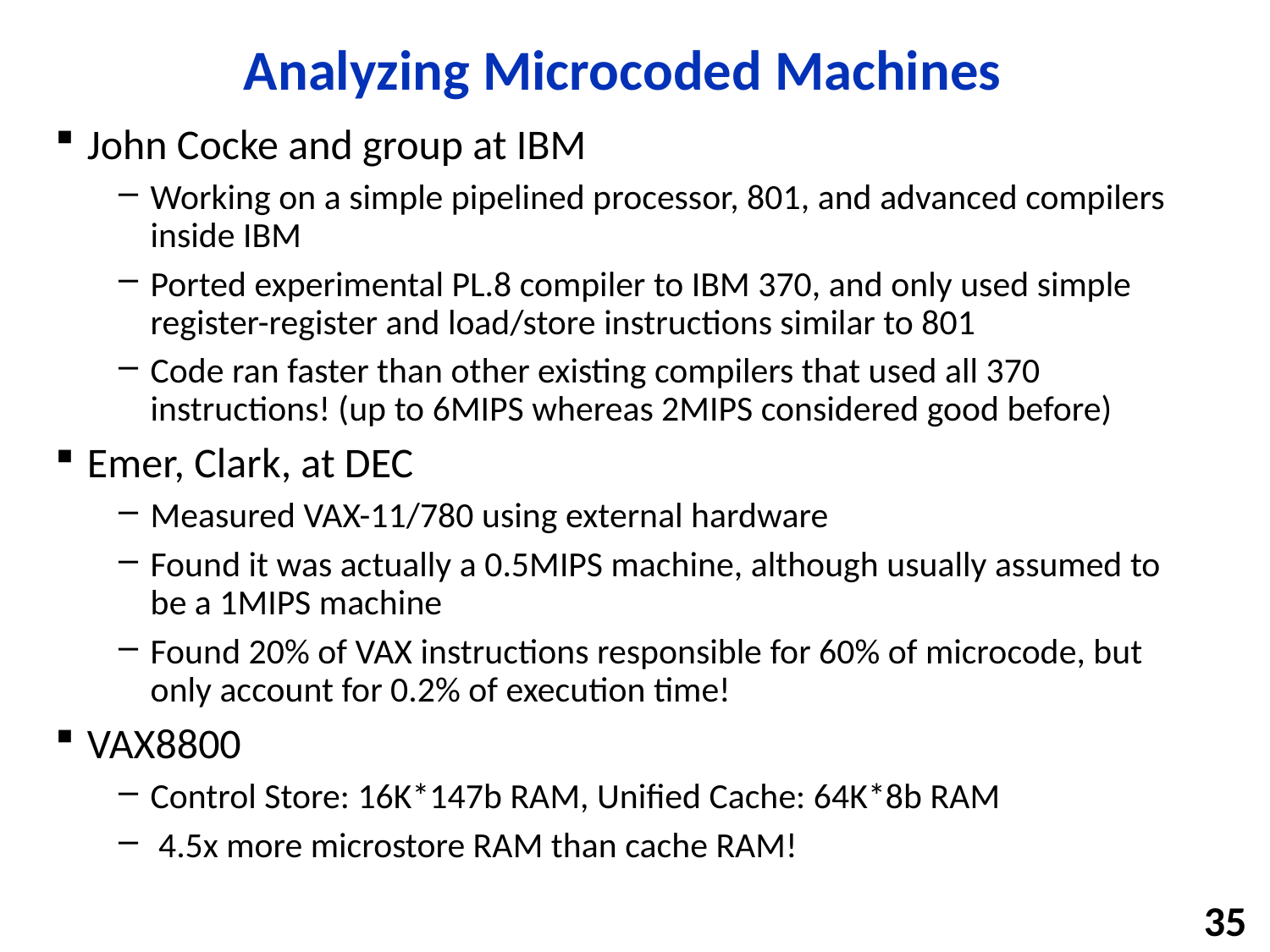

# Analyzing Microcoded Machines
John Cocke and group at IBM
Working on a simple pipelined processor, 801, and advanced compilers inside IBM
Ported experimental PL.8 compiler to IBM 370, and only used simple register-register and load/store instructions similar to 801
Code ran faster than other existing compilers that used all 370 instructions! (up to 6MIPS whereas 2MIPS considered good before)
Emer, Clark, at DEC
Measured VAX-11/780 using external hardware
Found it was actually a 0.5MIPS machine, although usually assumed to be a 1MIPS machine
Found 20% of VAX instructions responsible for 60% of microcode, but only account for 0.2% of execution time!
VAX8800
Control Store: 16K*147b RAM, Unified Cache: 64K*8b RAM
 4.5x more microstore RAM than cache RAM!
35